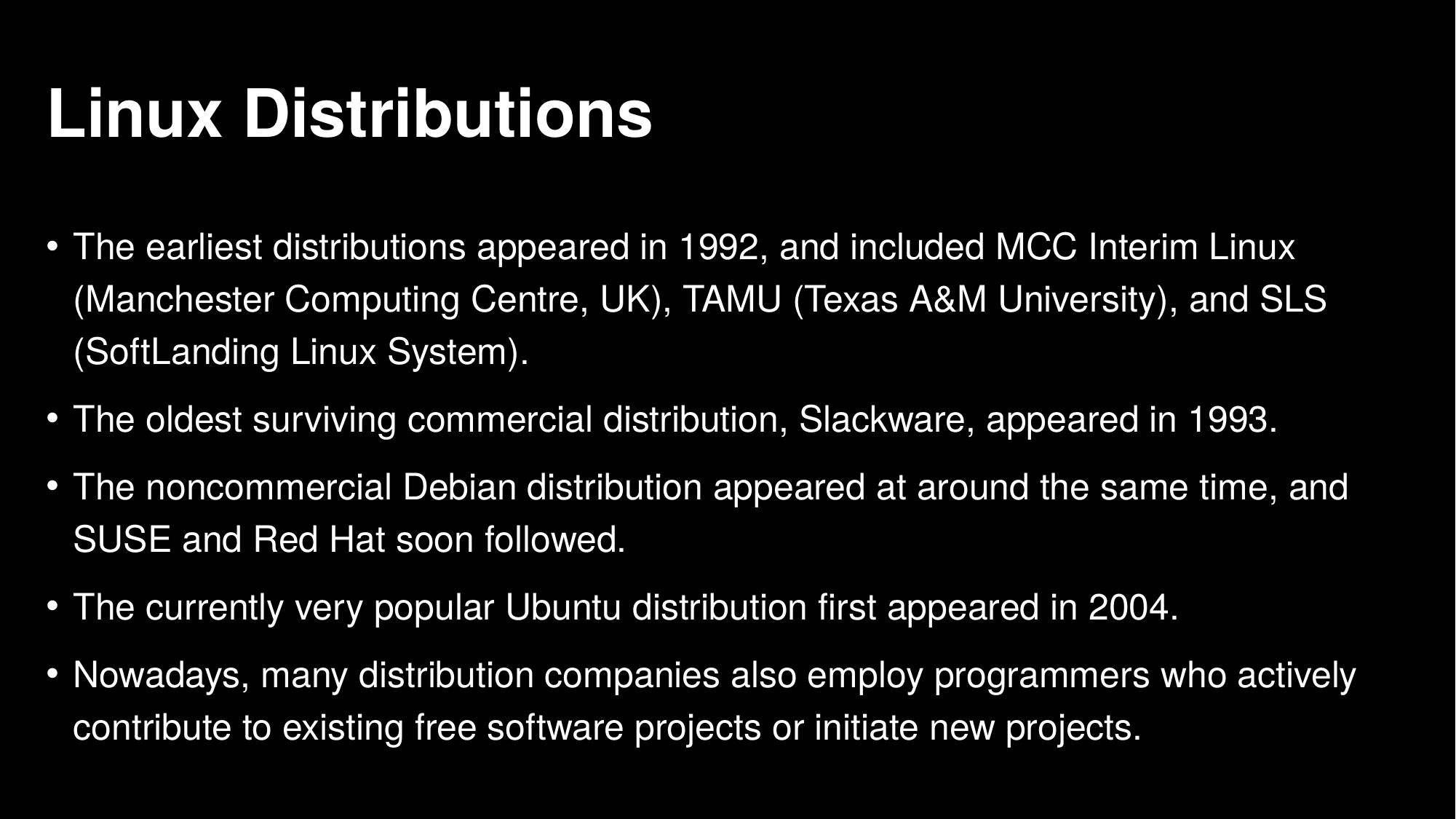

# Linux Distributions
The earliest distributions appeared in 1992, and included MCC Interim Linux (Manchester Computing Centre, UK), TAMU (Texas A&M University), and SLS (SoftLanding Linux System).
The oldest surviving commercial distribution, Slackware, appeared in 1993.
The noncommercial Debian distribution appeared at around the same time, and SUSE and Red Hat soon followed.
The currently very popular Ubuntu distribution first appeared in 2004.
Nowadays, many distribution companies also employ programmers who actively contribute to existing free software projects or initiate new projects.